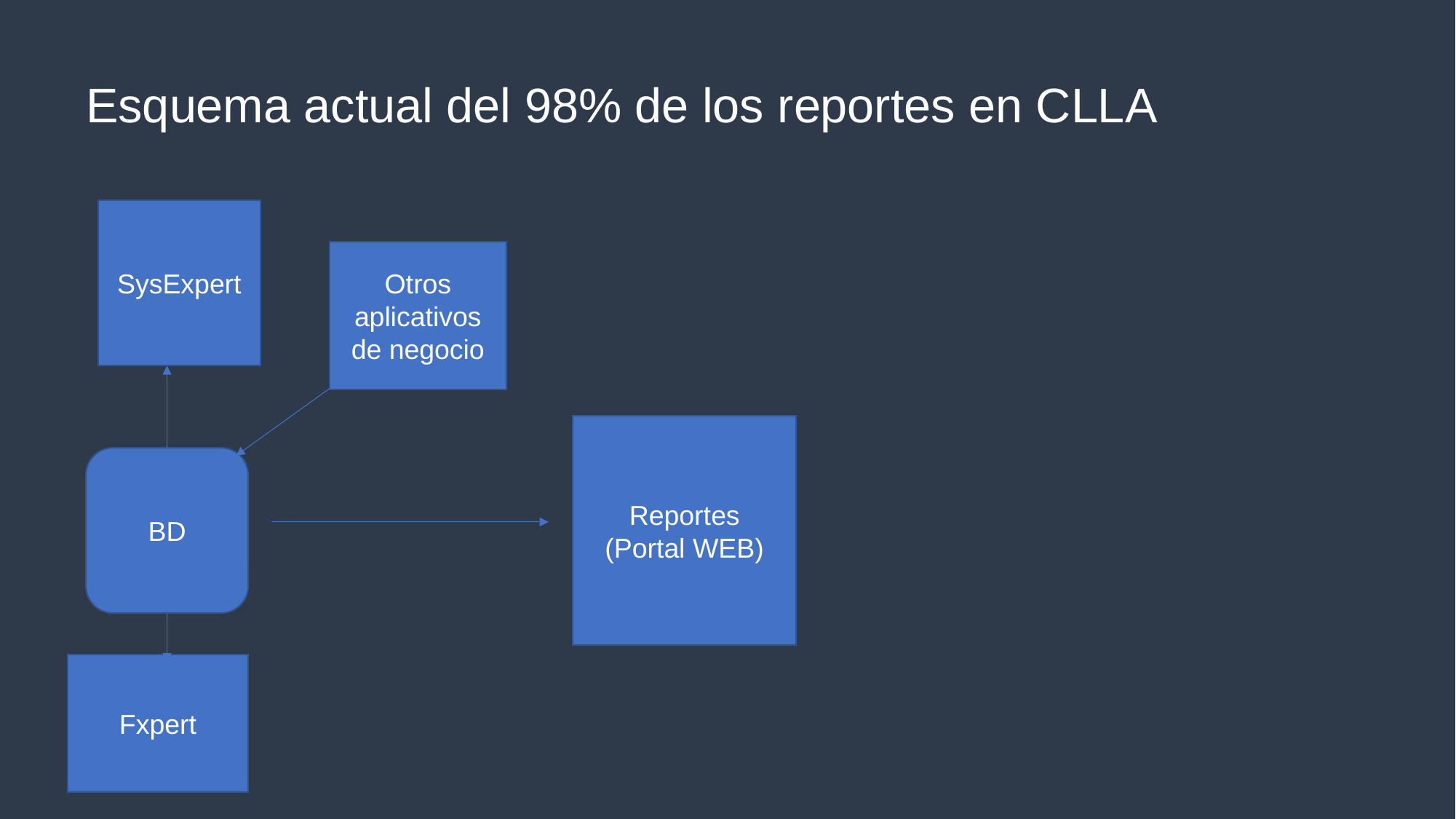

# Esquema actual del 98% de los reportes en CLLA
SysExpert
Otros aplicativos de negocio
Reportes
(Portal WEB)
BD
Fxpert